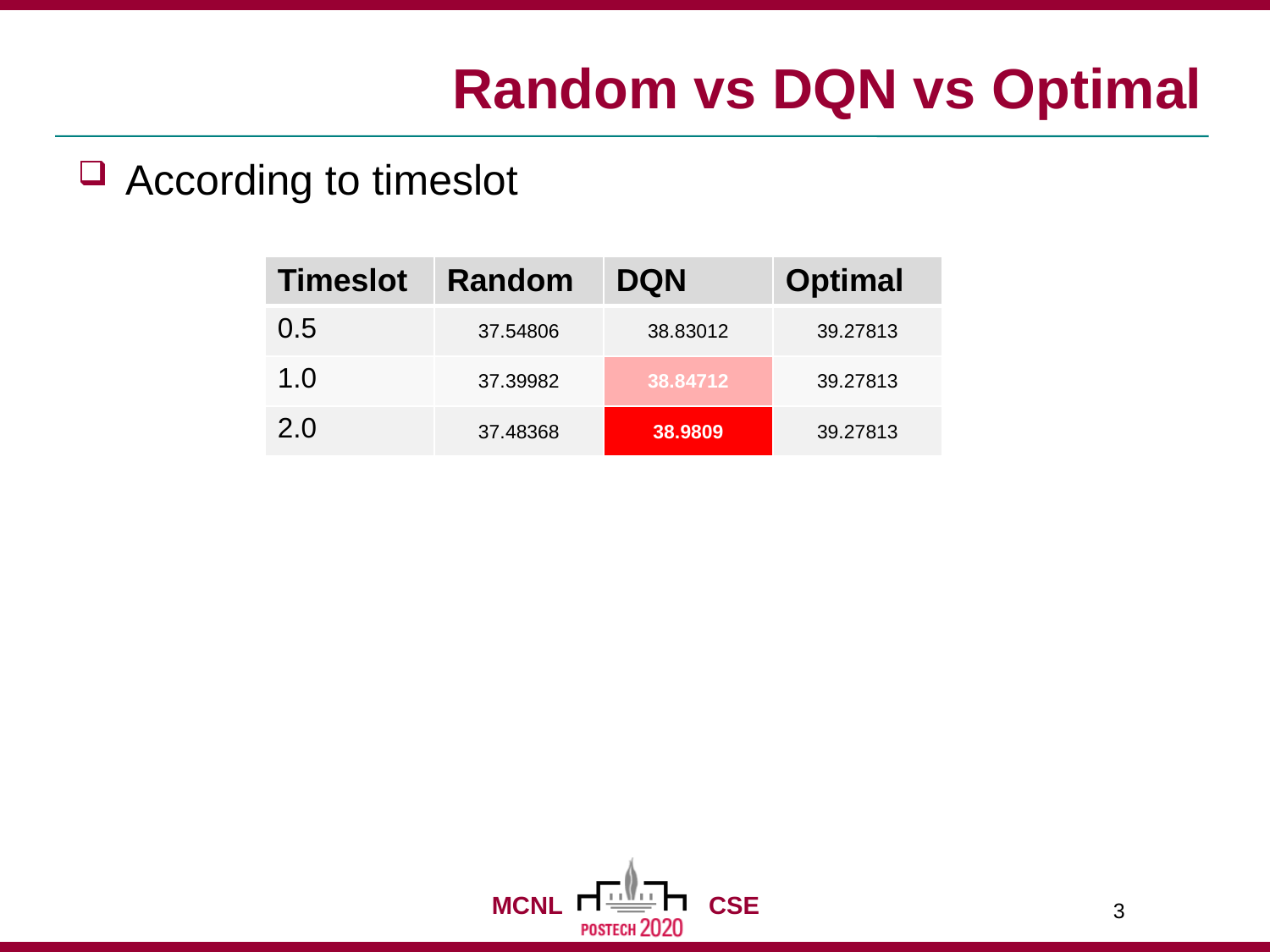

# Random vs DQN vs Optimal
According to timeslot
| Timeslot | Random | DQN | Optimal |
| --- | --- | --- | --- |
| 0.5 | 37.54806 | 38.83012 | 39.27813 |
| 1.0 | 37.39982 | 38.84712 | 39.27813 |
| 2.0 | 37.48368 | 38.9809 | 39.27813 |
3